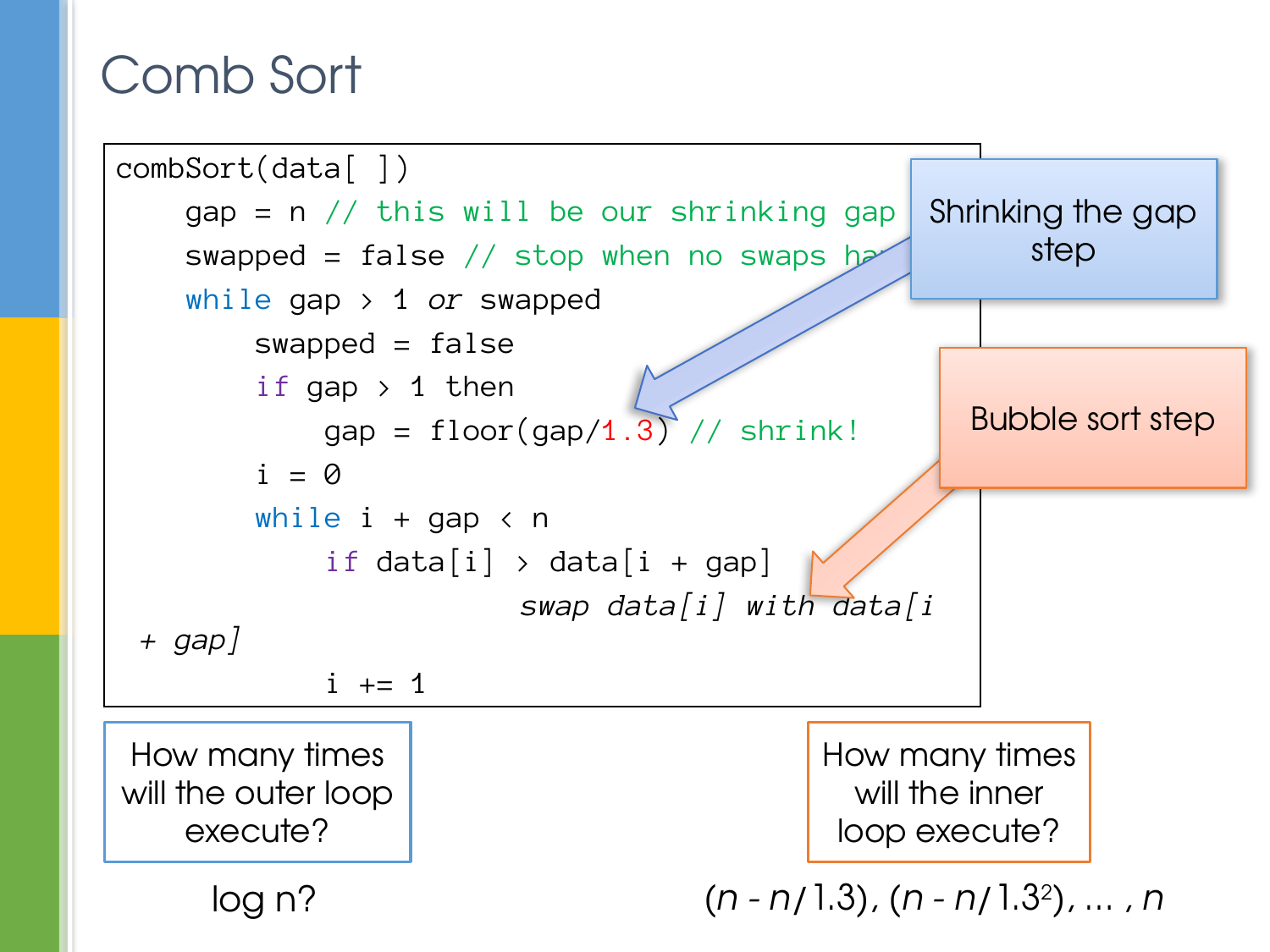

# Comb Sort
combSort(data[ ])
    gap = n // this will be our shrinking gap
    swapped = false // stop when no swaps happen
    while gap > 1 or swapped
        swapped = false
        if gap > 1 then
            gap = floor(gap/1.3) // shrink!
        i = 0
        while i + gap < n
            if data[i] > data[i + gap]
				swap data[i] with data[i + gap]
            i += 1
Shrinking the gap step

Bubble sort step

How many times will the outer loop execute?
How many times will the inner loop execute?
(n - n/1.3), (n - n/1.32), … , n
log n?